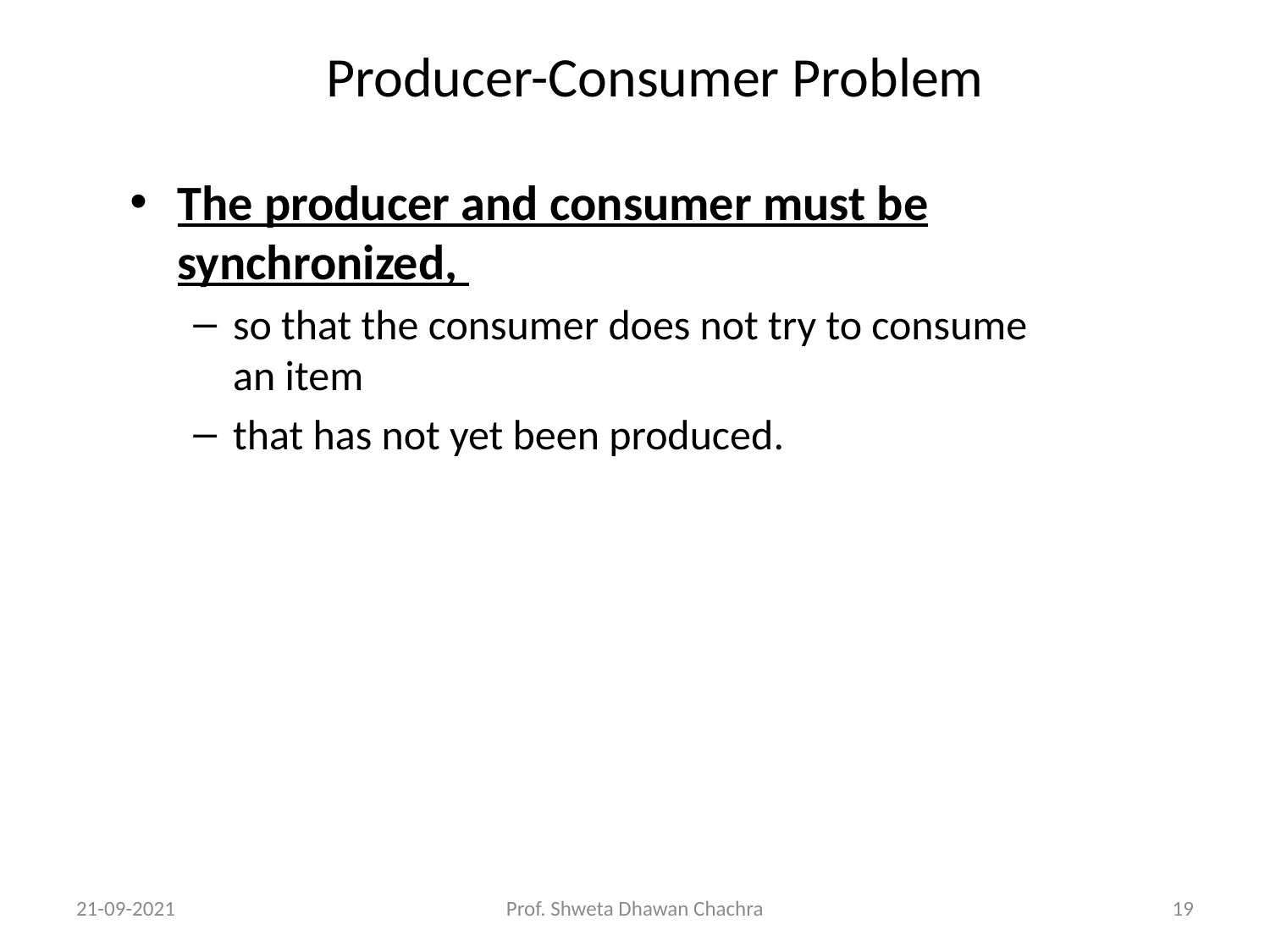

# Producer-Consumer Problem
The producer and consumer must be synchronized,
so that the consumer does not try to consume an item
that has not yet been produced.
21-09-2021
Prof. Shweta Dhawan Chachra
19